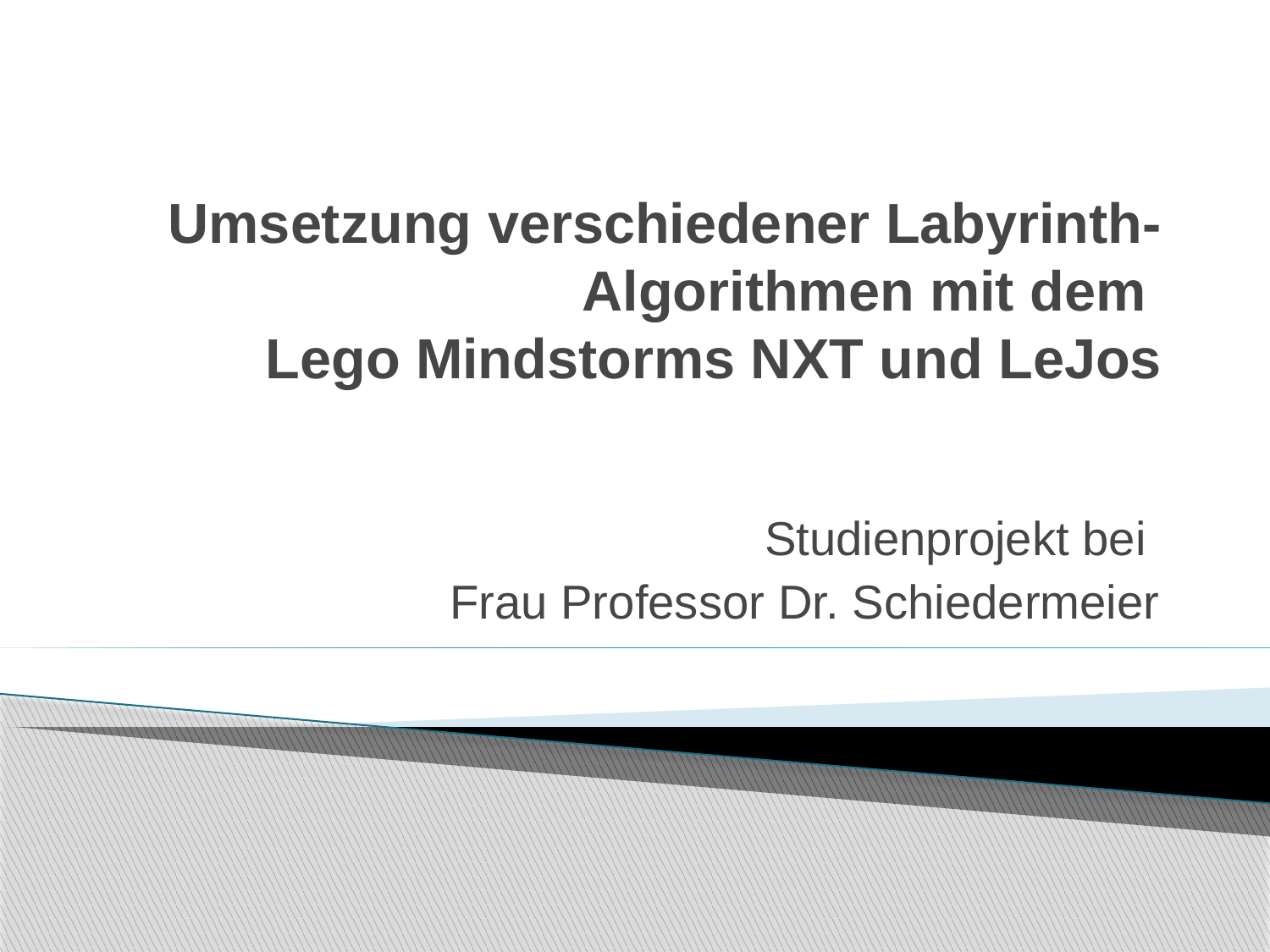

# Umsetzung verschiedener Labyrinth-Algorithmen mit dem Lego Mindstorms NXT und LeJos
Studienprojekt bei
Frau Professor Dr. Schiedermeier